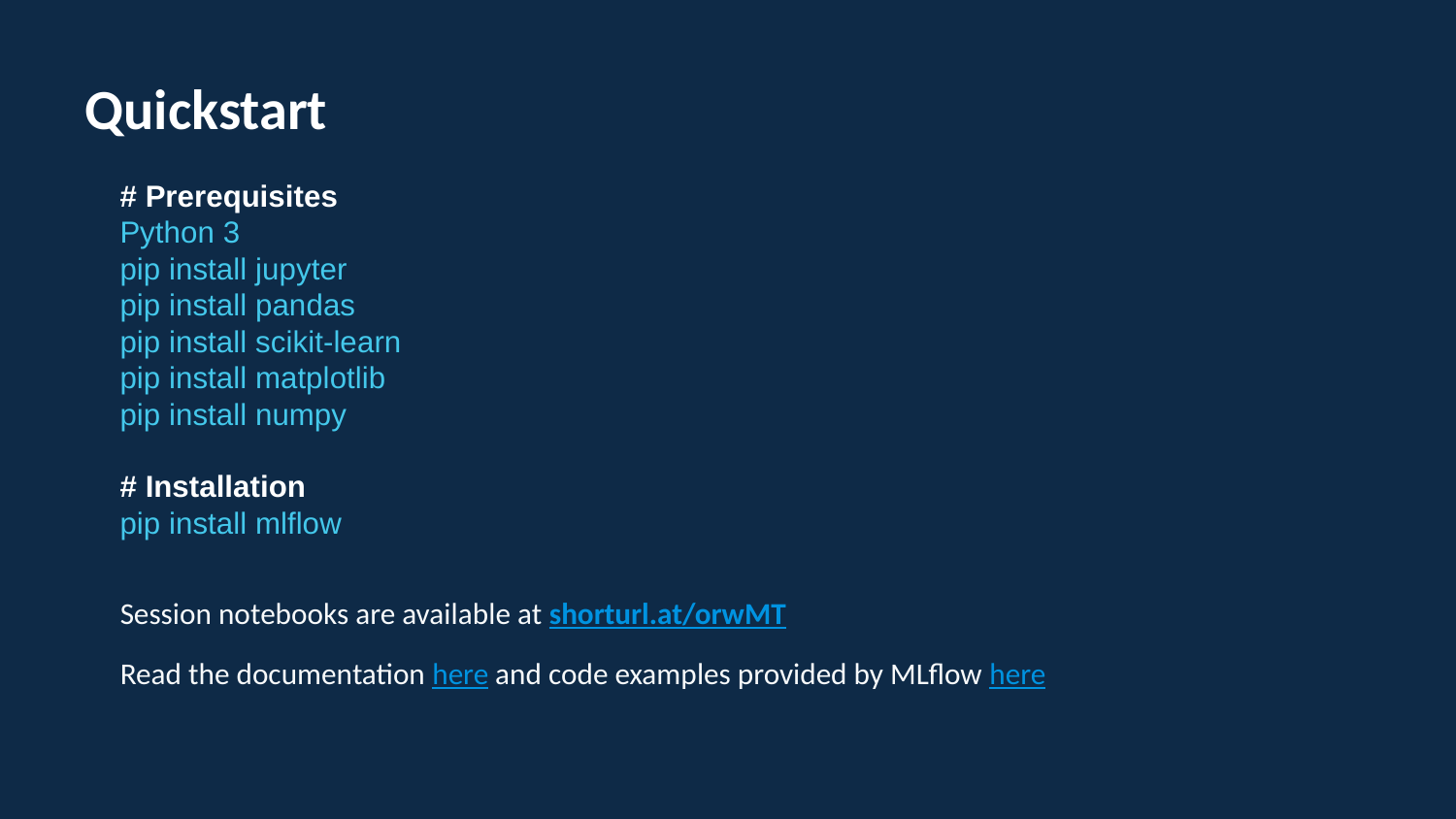

Quickstart
# Prerequisites
Python 3
pip install jupyter
pip install pandas
pip install scikit-learn
pip install matplotlib
pip install numpy

# Installation
pip install mlflow
Session notebooks are available at shorturl.at/orwMT
Read the documentation here and code examples provided by MLflow here